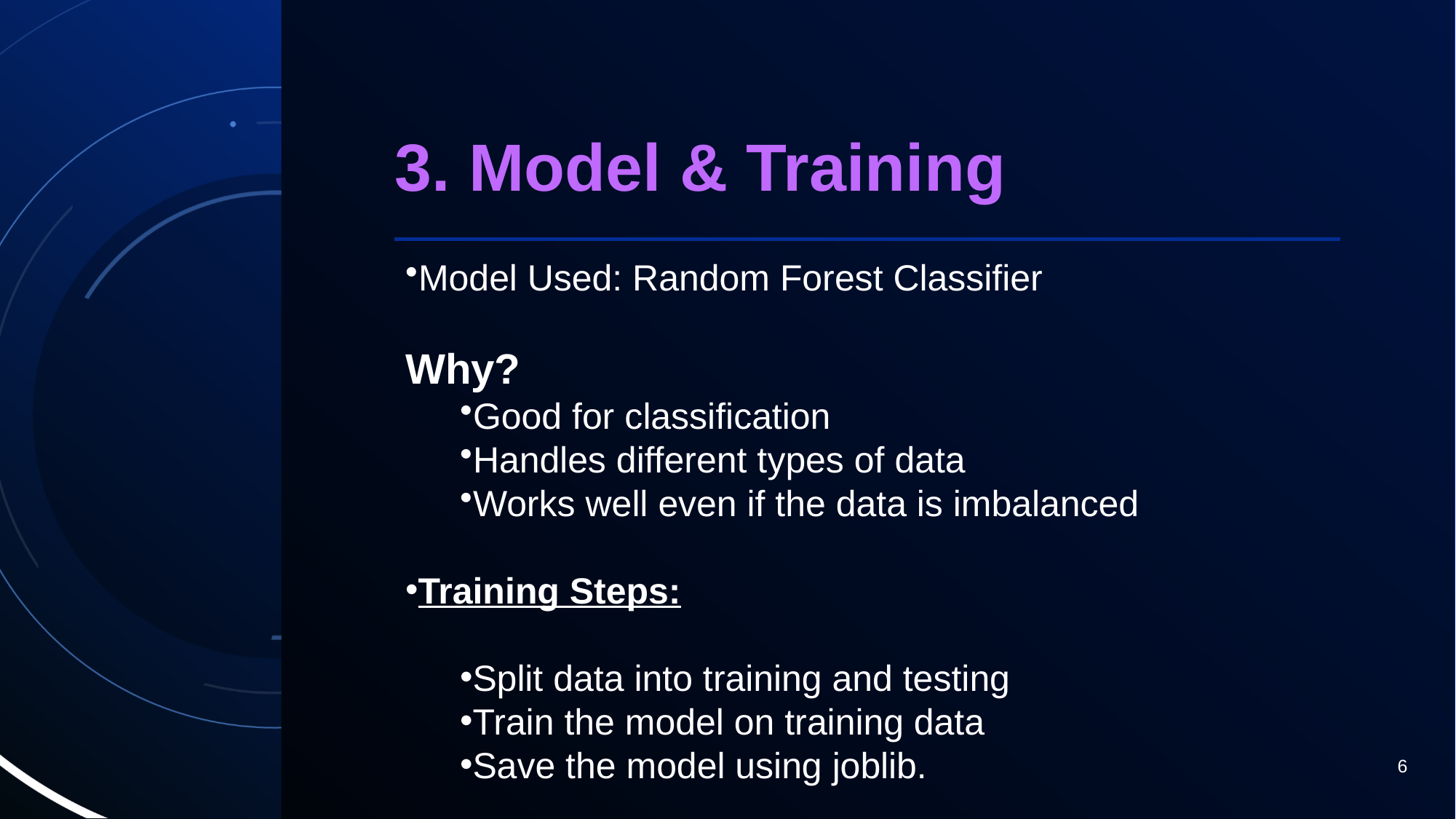

# 3. Model & Training

Model Used: Random Forest Classifier

Why?
Good for classification
Handles different types of data
Works well even if the data is imbalanced

Training Steps:

Split data into training and testing
Train the model on training data
Save the model using joblib.

6